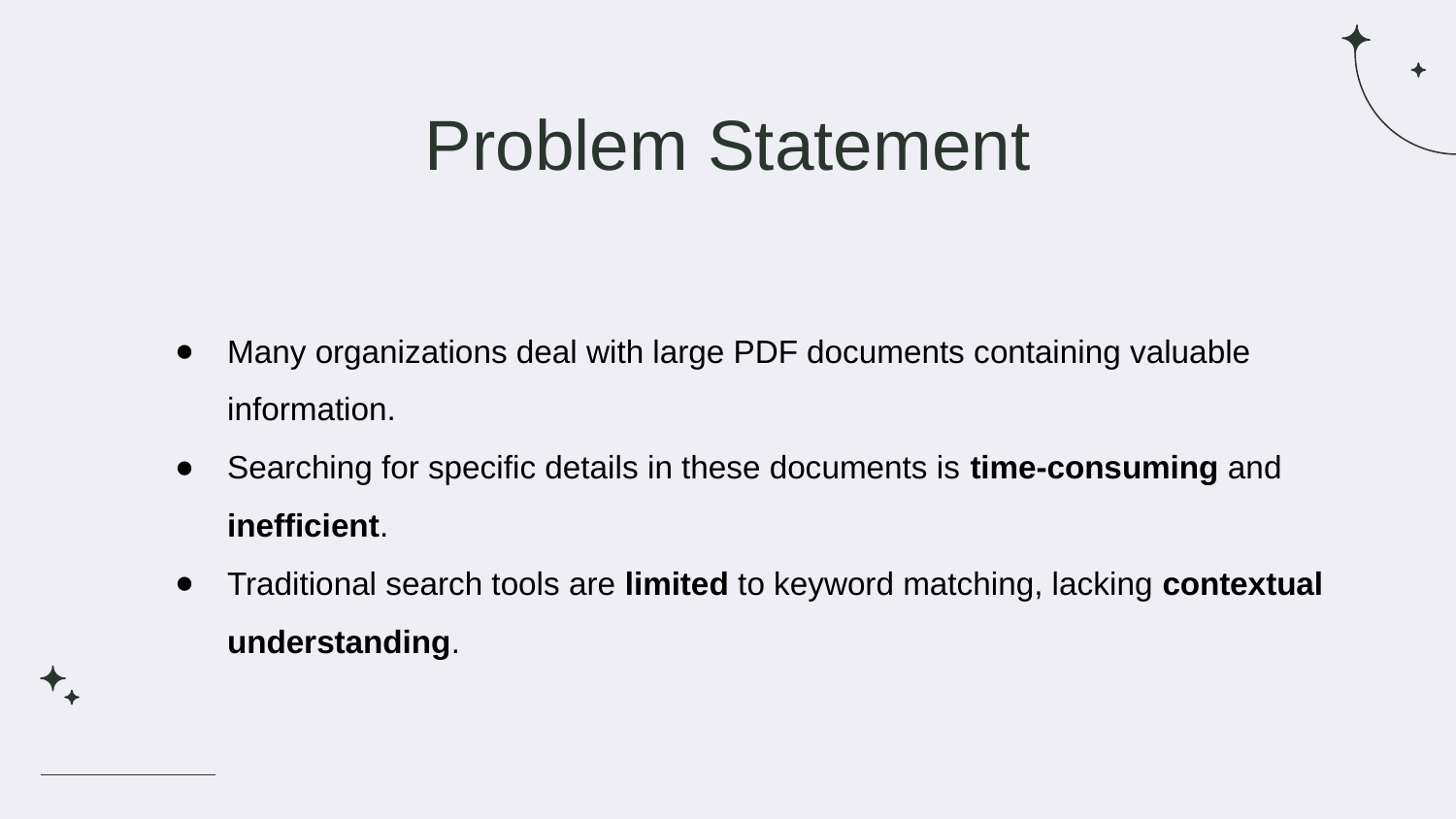

# Problem Statement
Many organizations deal with large PDF documents containing valuable information.
Searching for specific details in these documents is time-consuming and inefficient.
Traditional search tools are limited to keyword matching, lacking contextual understanding.